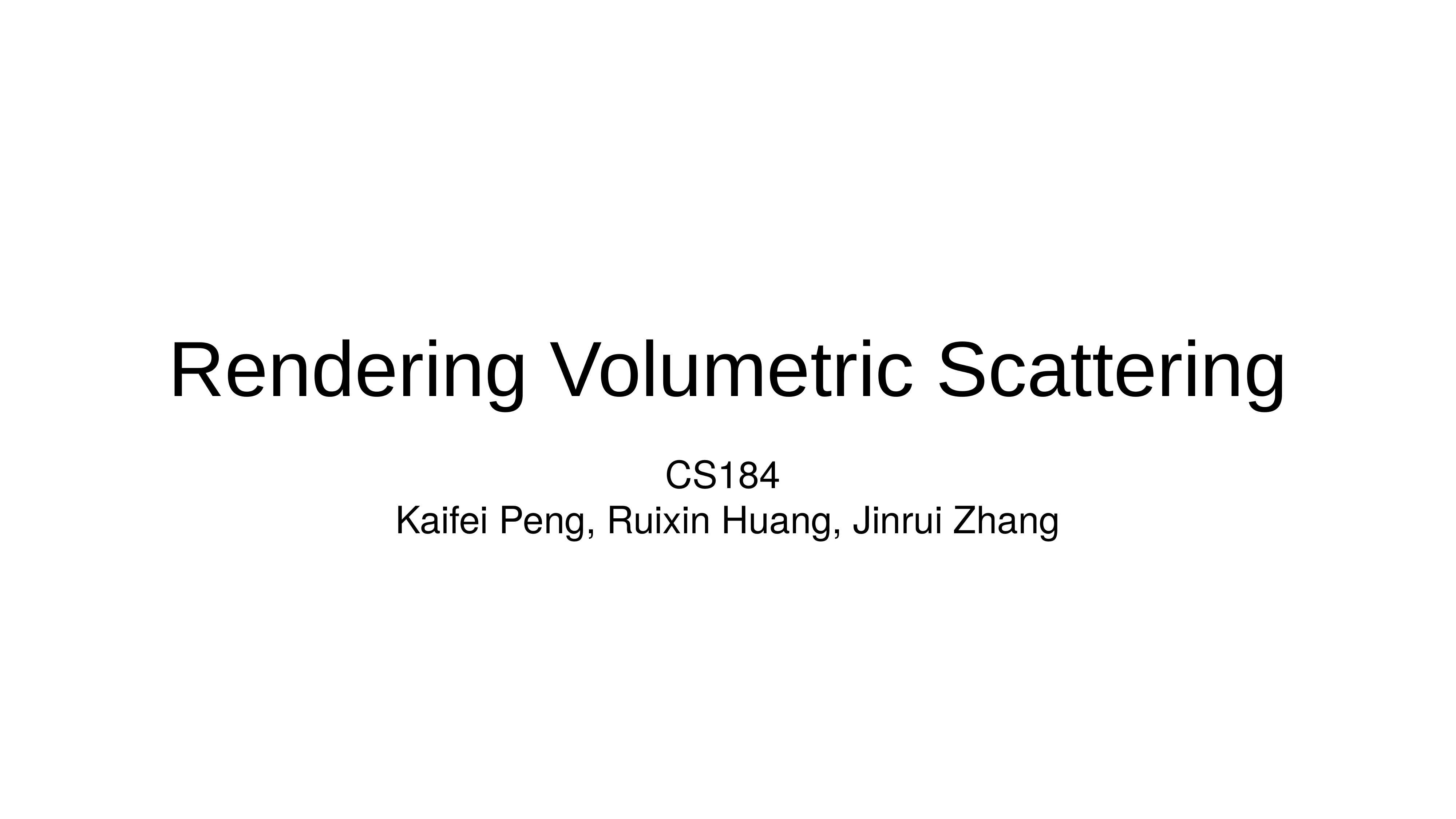

# Rendering Volumetric Scattering
CS184
Kaifei Peng, Ruixin Huang, Jinrui Zhang